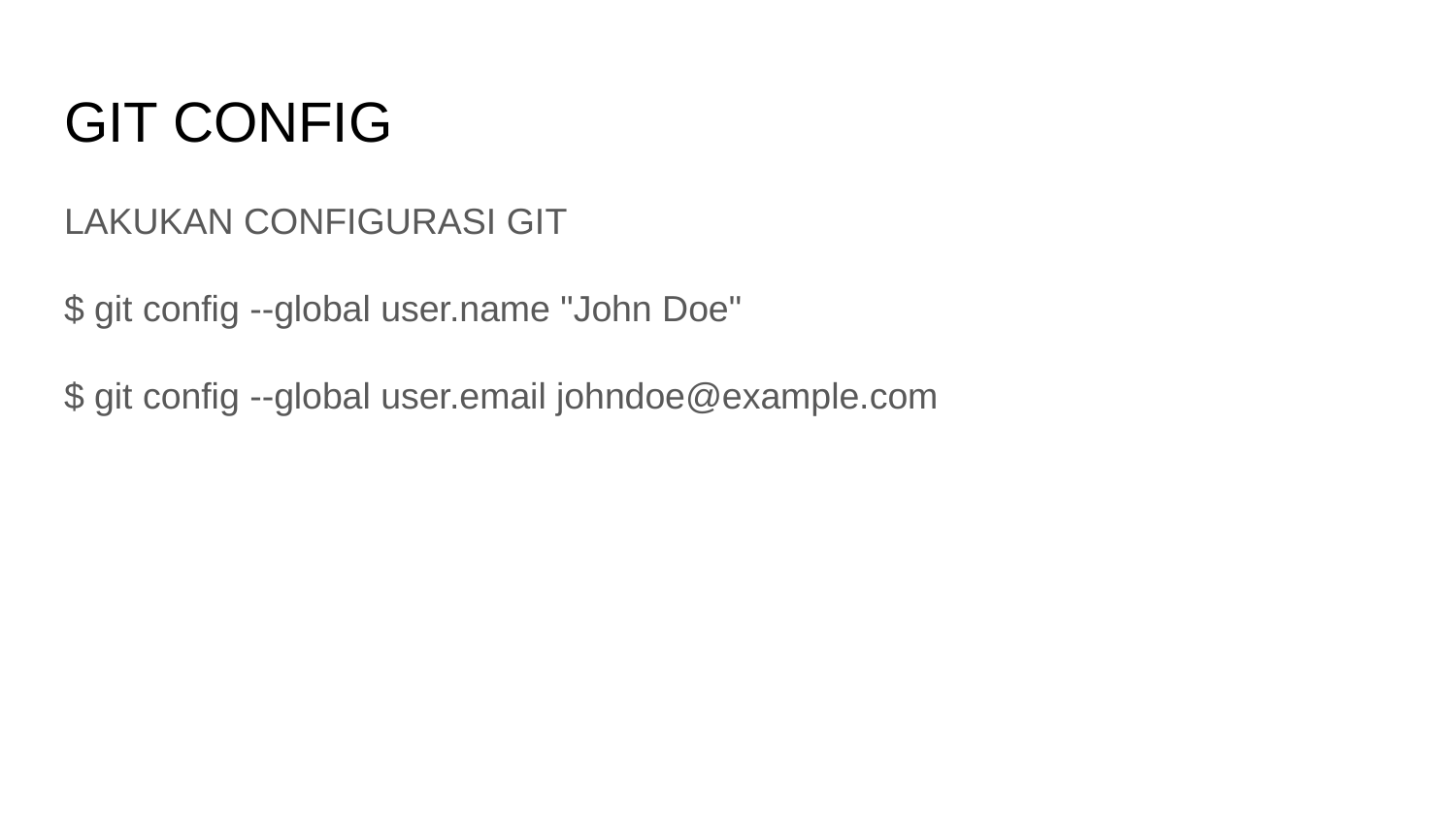

# GIT CONFIG
LAKUKAN CONFIGURASI GIT

$ git config --global user.name "John Doe"

$ git config --global user.email johndoe@example.com